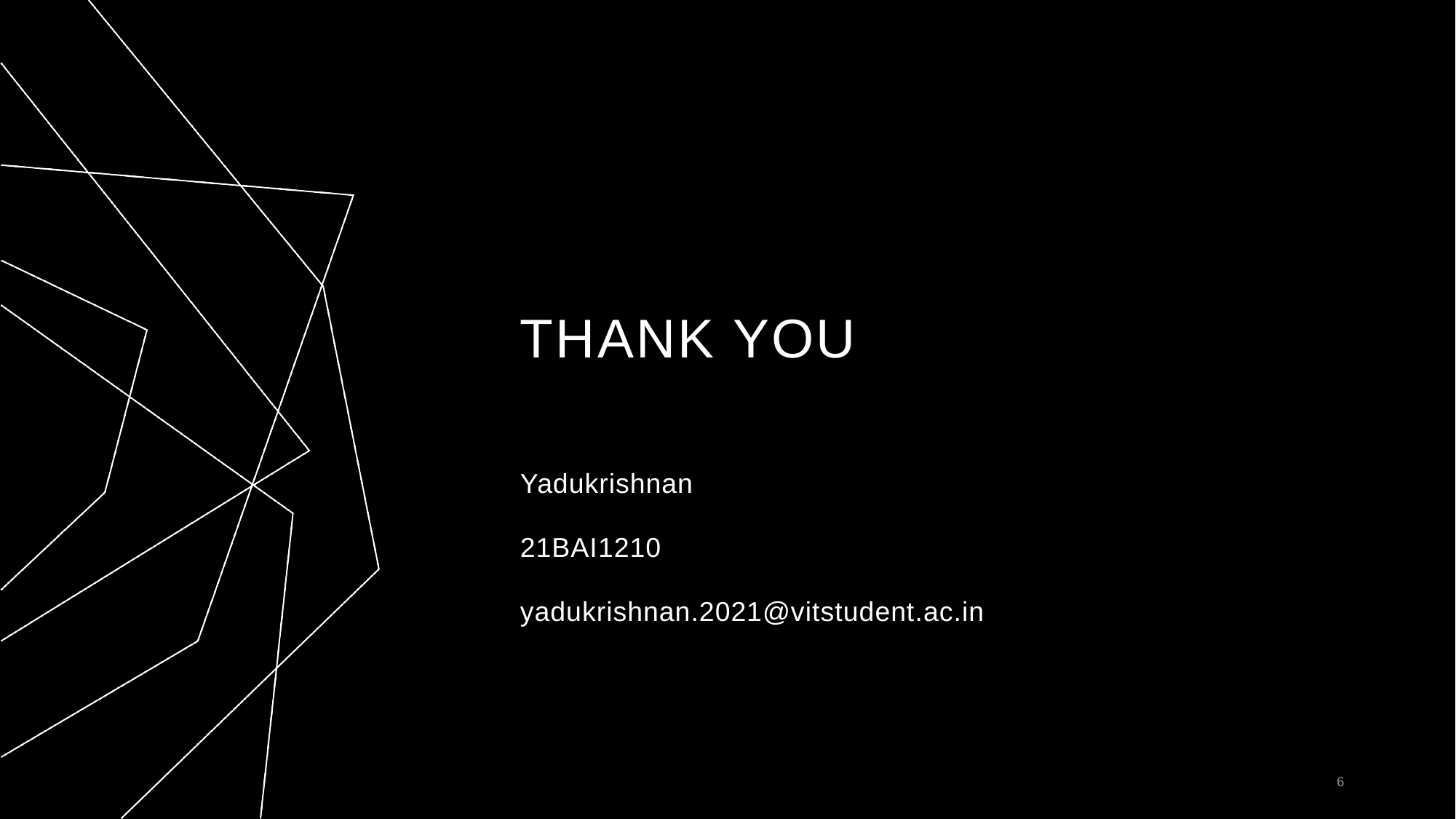

# THANK YOU
Yadukrishnan
21BAI1210
yadukrishnan.2021@vitstudent.ac.in
6